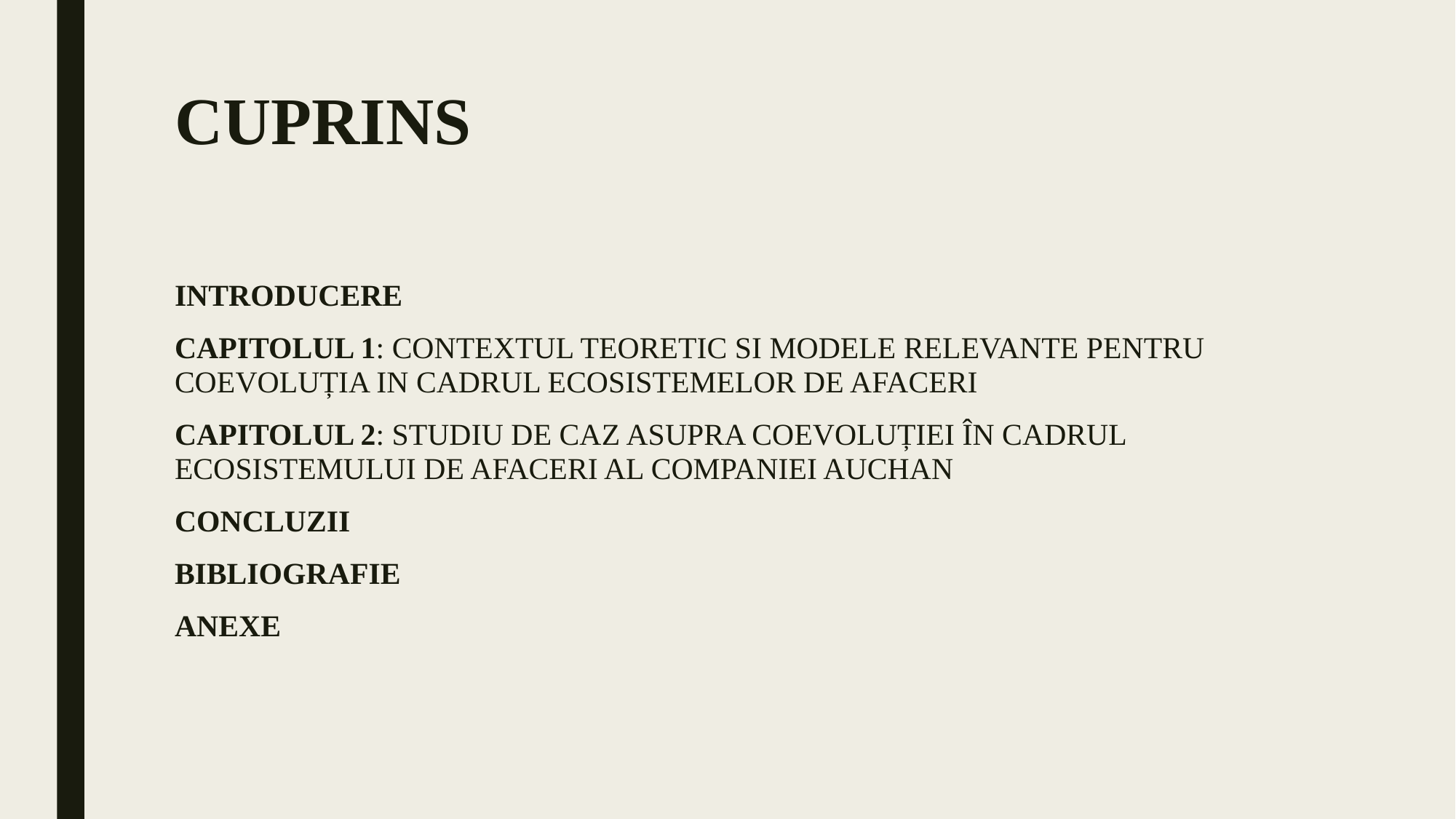

# CUPRINS
INTRODUCERE
CAPITOLUL 1: CONTEXTUL TEORETIC SI MODELE RELEVANTE PENTRU COEVOLUȚIA IN CADRUL ECOSISTEMELOR DE AFACERI
CAPITOLUL 2: STUDIU DE CAZ ASUPRA COEVOLUȚIEI ÎN CADRUL ECOSISTEMULUI DE AFACERI AL COMPANIEI AUCHAN
CONCLUZII
BIBLIOGRAFIE
ANEXE